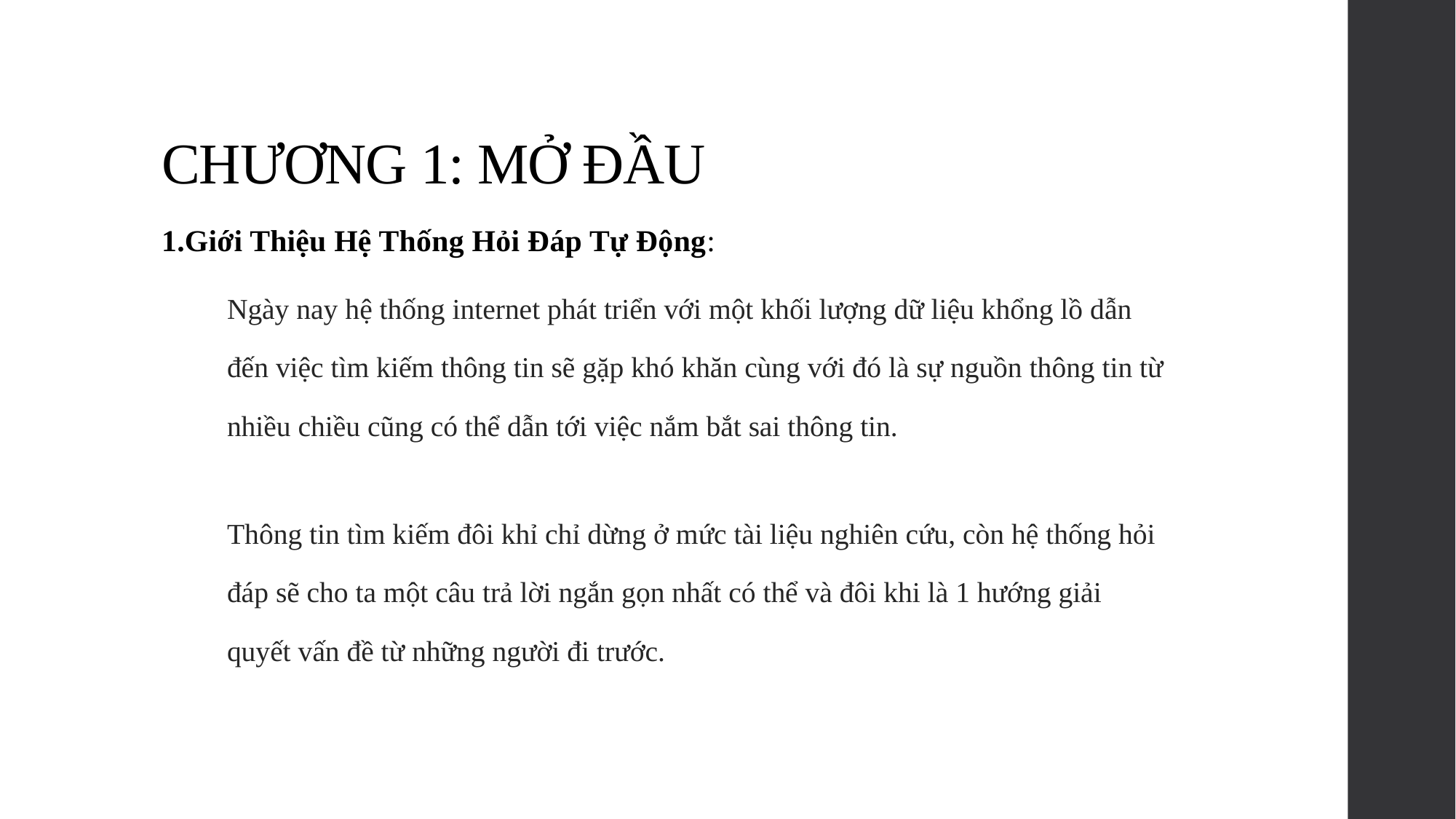

# CHƯƠNG 1: MỞ ĐẦU
1.Giới Thiệu Hệ Thống Hỏi Đáp Tự Động:
Ngày nay hệ thống internet phát triển với một khối lượng dữ liệu khổng lồ dẫn đến việc tìm kiếm thông tin sẽ gặp khó khăn cùng với đó là sự nguồn thông tin từ nhiều chiều cũng có thể dẫn tới việc nắm bắt sai thông tin.

Thông tin tìm kiếm đôi khỉ chỉ dừng ở mức tài liệu nghiên cứu, còn hệ thống hỏi đáp sẽ cho ta một câu trả lời ngắn gọn nhất có thể và đôi khi là 1 hướng giải quyết vấn đề từ những người đi trước.